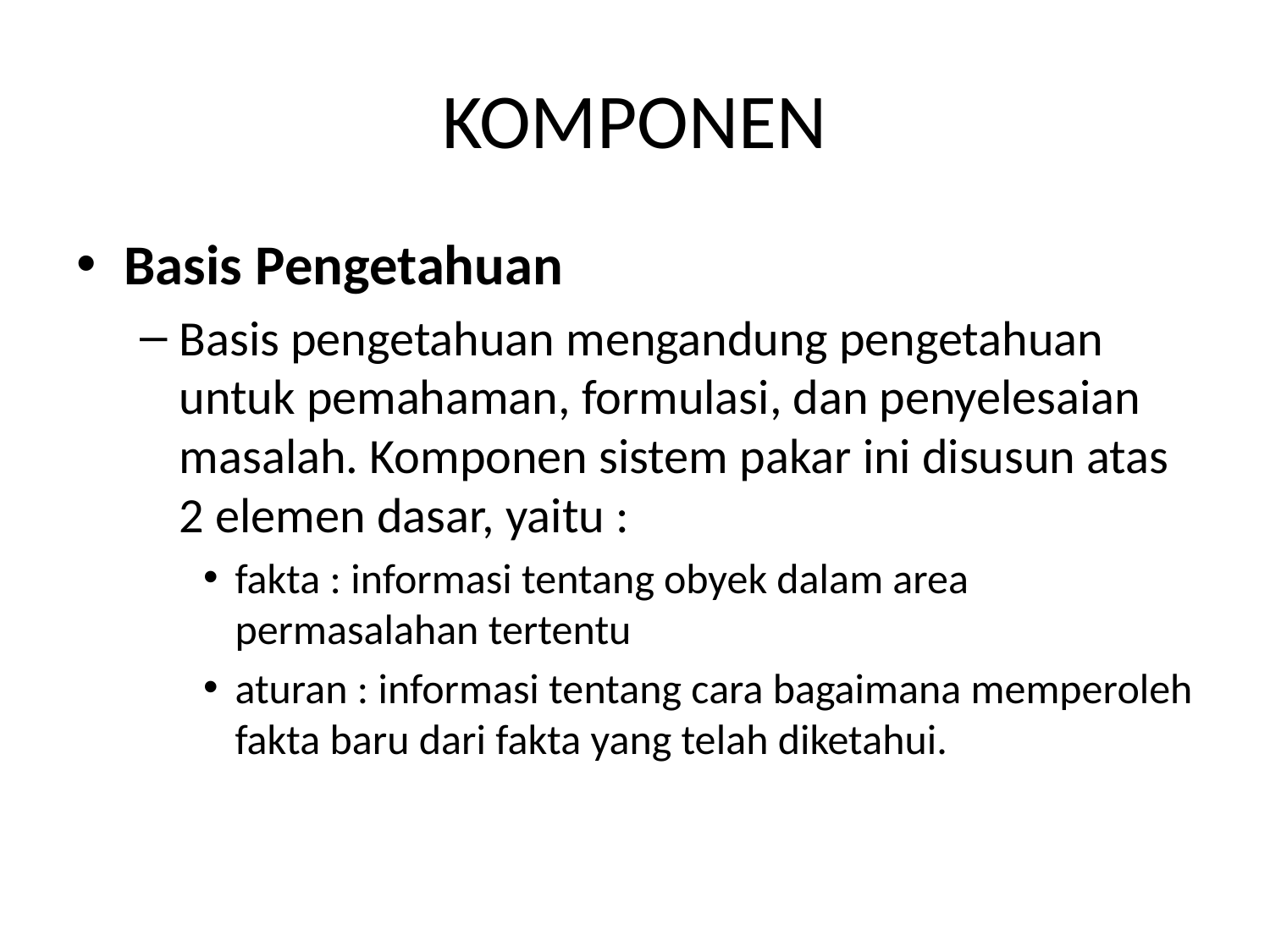

# KOMPONEN
Basis Pengetahuan
Basis pengetahuan mengandung pengetahuan untuk pemahaman, formulasi, dan penyelesaian masalah. Komponen sistem pakar ini disusun atas 2 elemen dasar, yaitu :
fakta : informasi tentang obyek dalam area permasalahan tertentu
aturan : informasi tentang cara bagaimana memperoleh fakta baru dari fakta yang telah diketahui.